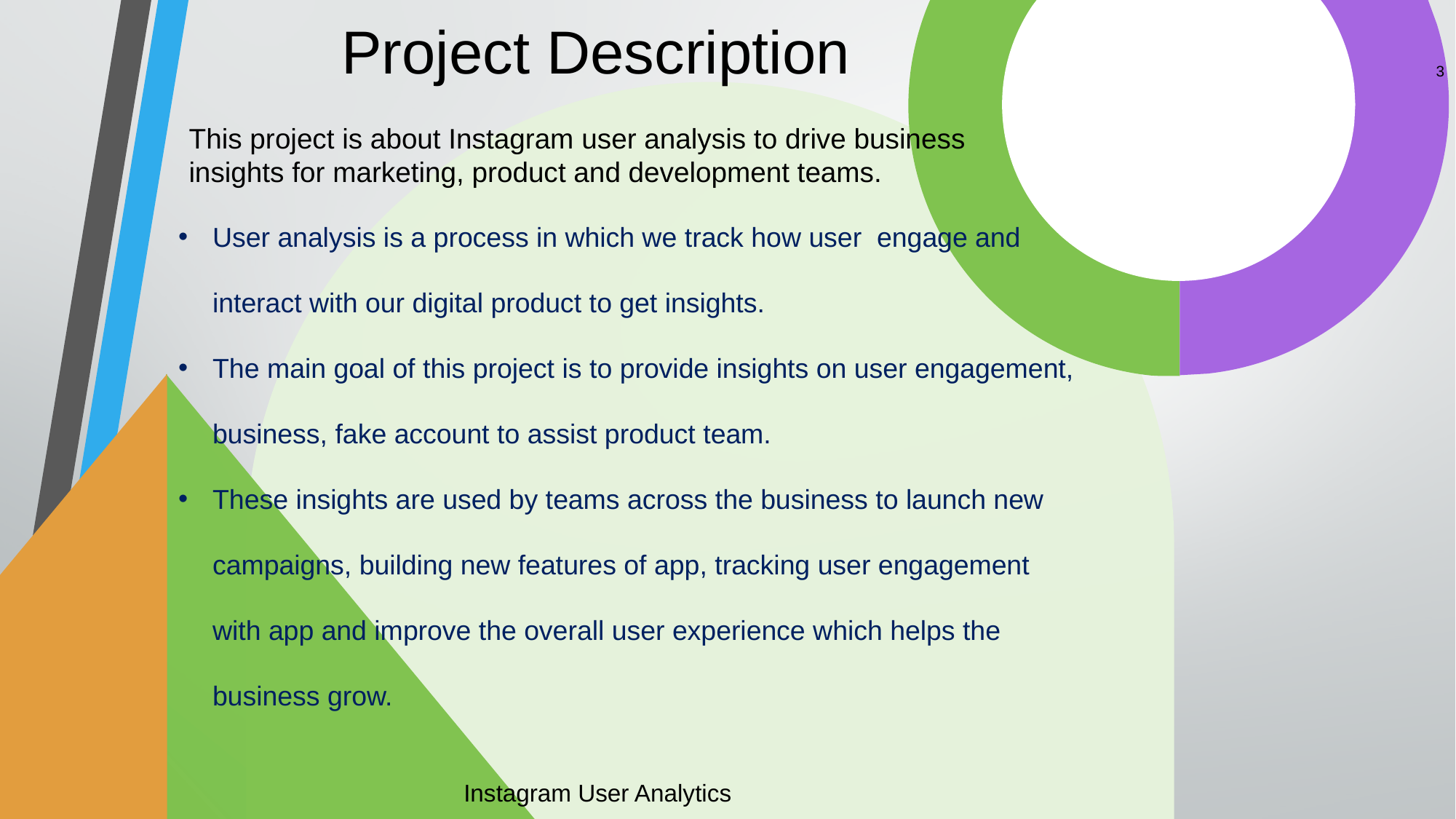

# Project Description
3
This project is about Instagram user analysis to drive business insights for marketing, product and development teams.

User analysis is a process in which we track how user  engage and interact with our digital product to get insights.
The main goal of this project is to provide insights on user engagement, business, fake account to assist product team.
These insights are used by teams across the business to launch new campaigns, building new features of app, tracking user engagement with app and improve the overall user experience which helps the business grow.
Instagram User Analytics